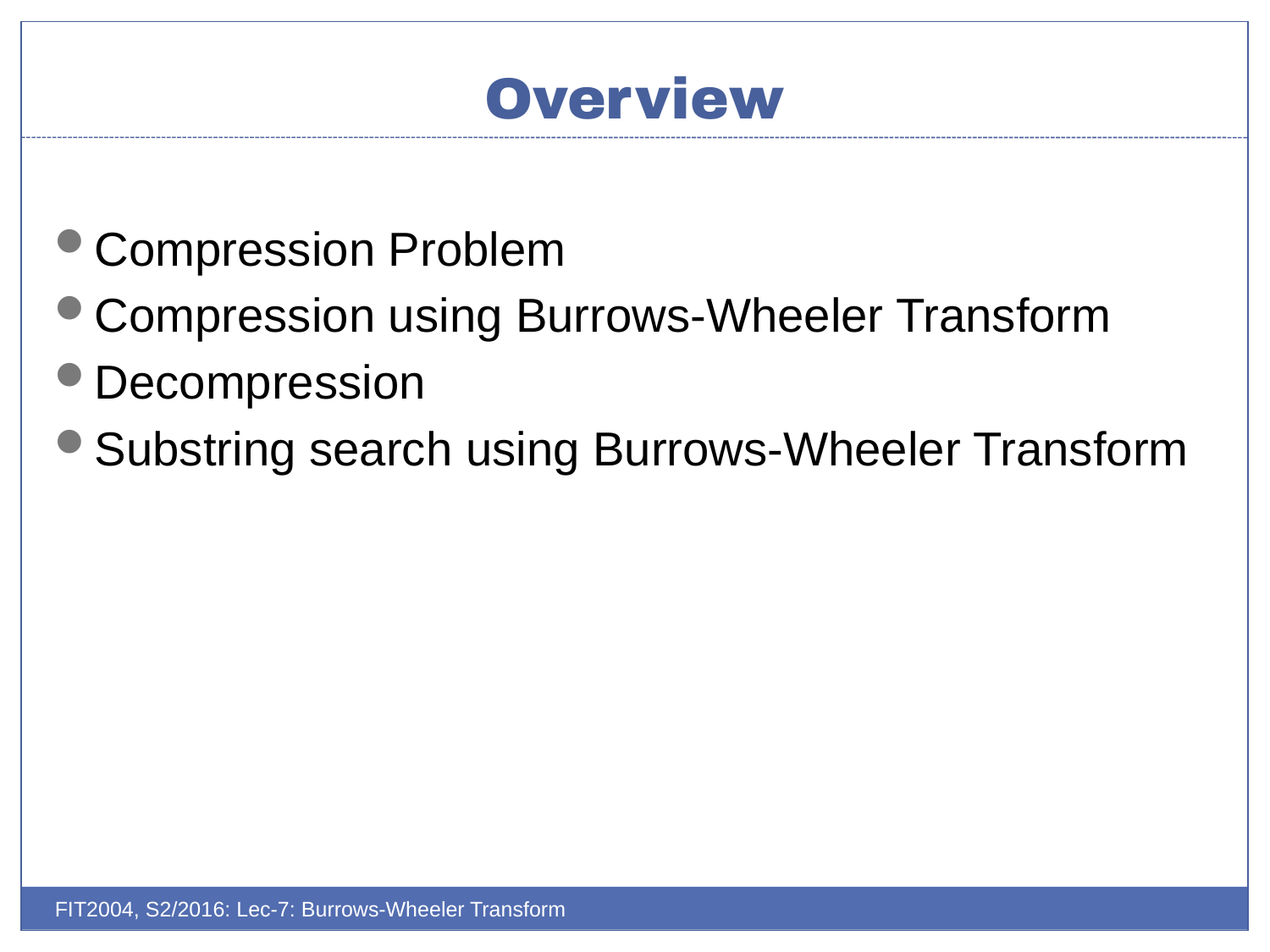

# Overview
Compression Problem
Compression using Burrows-Wheeler Transform
Decompression
Substring search using Burrows-Wheeler Transform
FIT2004, S2/2016: Lec-7: Burrows-Wheeler Transform